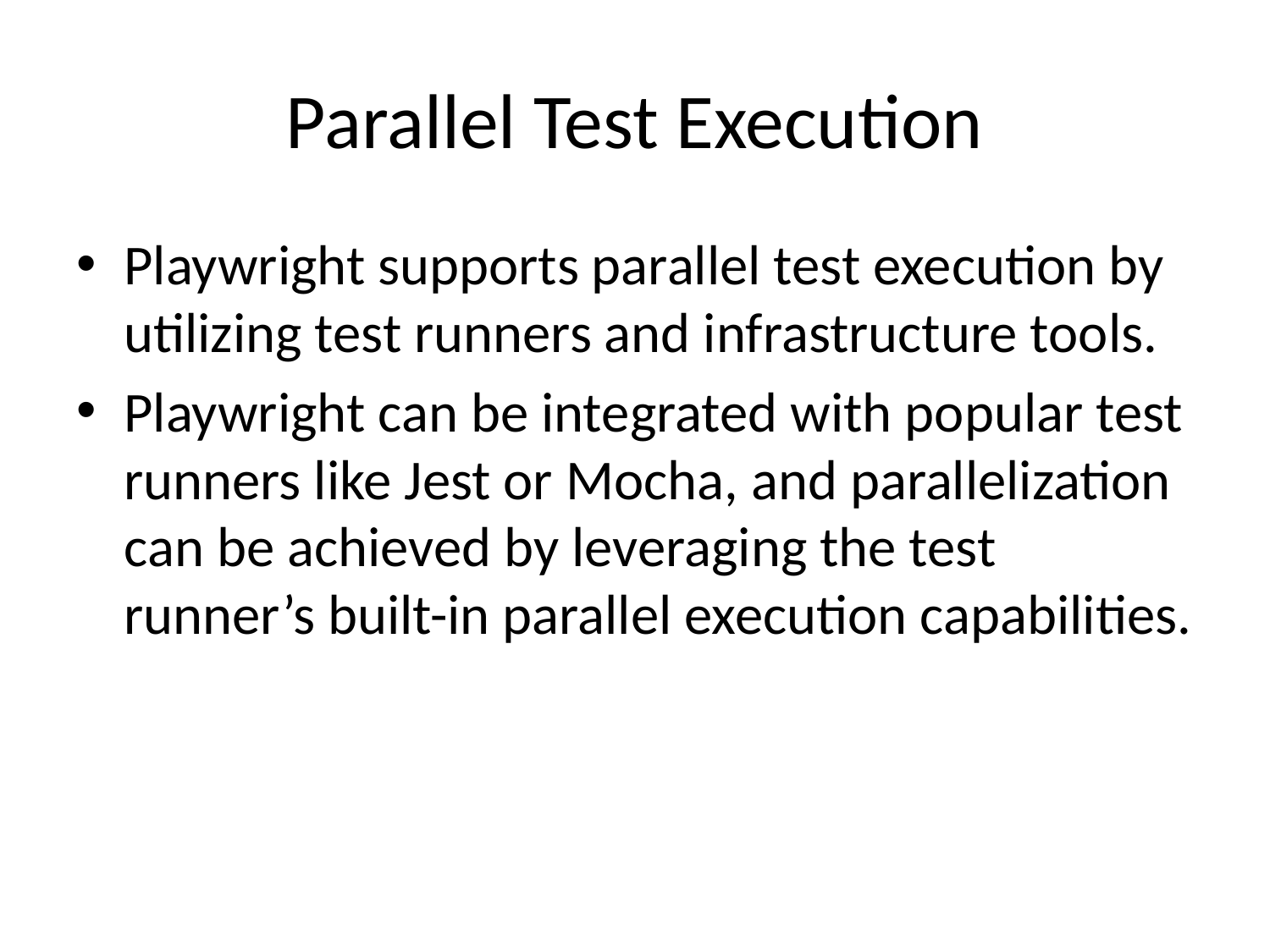

# Parallel Test Execution
Playwright supports parallel test execution by utilizing test runners and infrastructure tools.
Playwright can be integrated with popular test runners like Jest or Mocha, and parallelization can be achieved by leveraging the test runner’s built-in parallel execution capabilities.